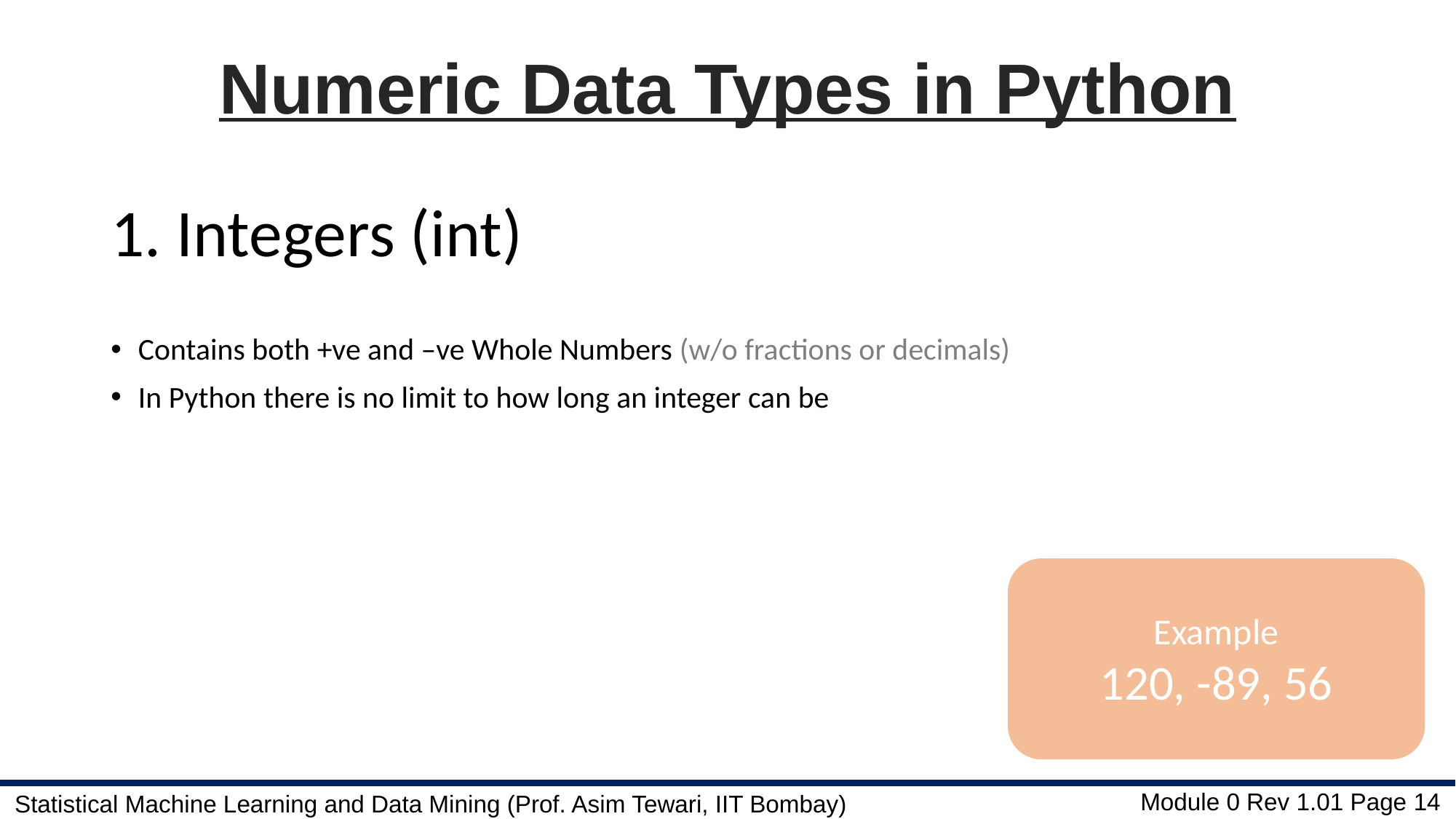

# Numeric Data Types in Python
1. Integers (int)

Contains both +ve and –ve Whole Numbers (w/o fractions or decimals)
In Python there is no limit to how long an integer can be

Example
120, -89, 56